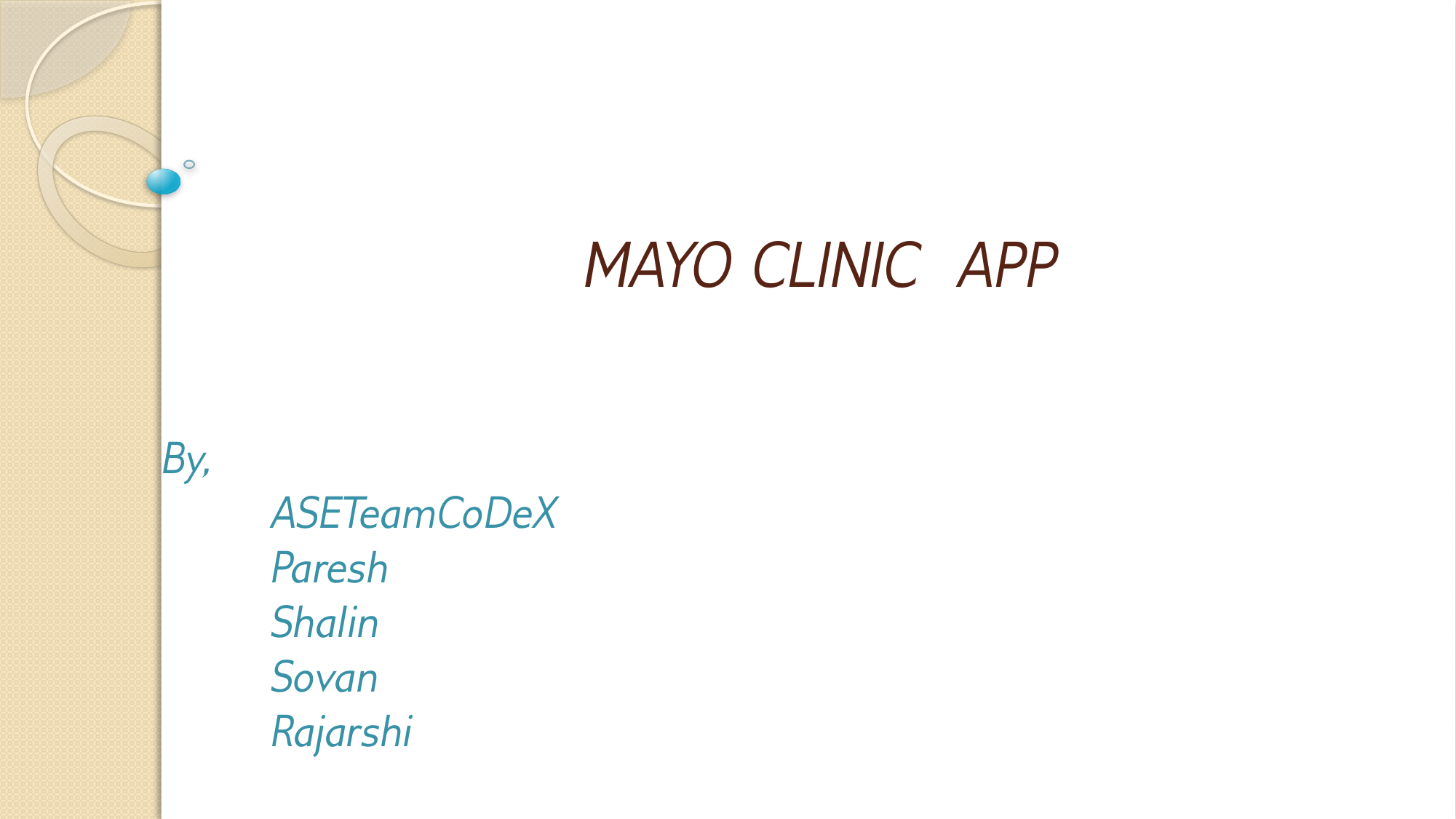

# MAYO CLINIC  APP

By,
	ASETeamCoDeX
	Paresh
	Shalin
	Sovan
	Rajarshi